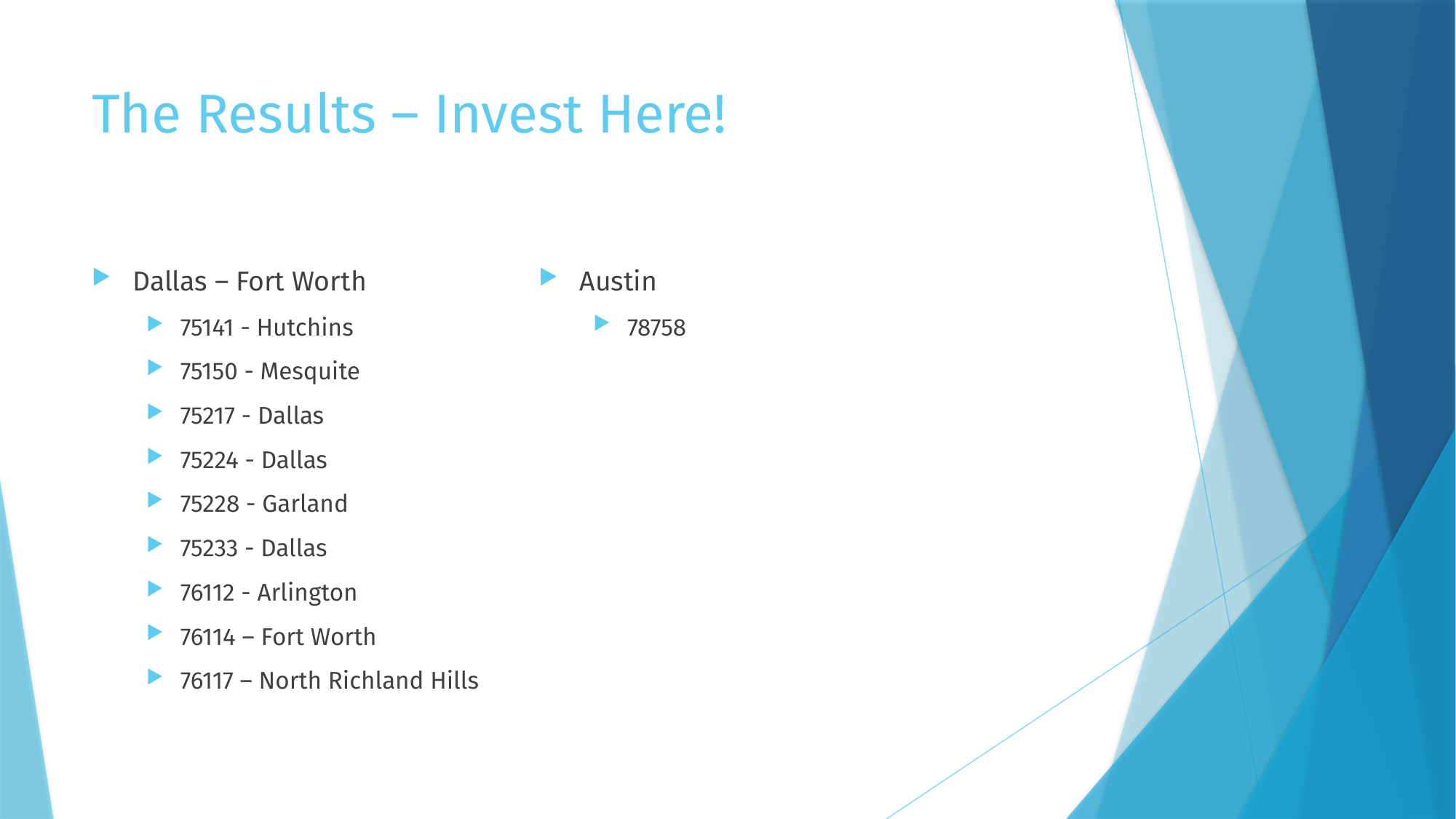

# The Results – Invest Here!
Austin
78758
Dallas – Fort Worth
75141 - Hutchins
75150 - Mesquite
75217 - Dallas
75224 - Dallas
75228 - Garland
75233 - Dallas
76112 - Arlington
76114 – Fort Worth
76117 – North Richland Hills